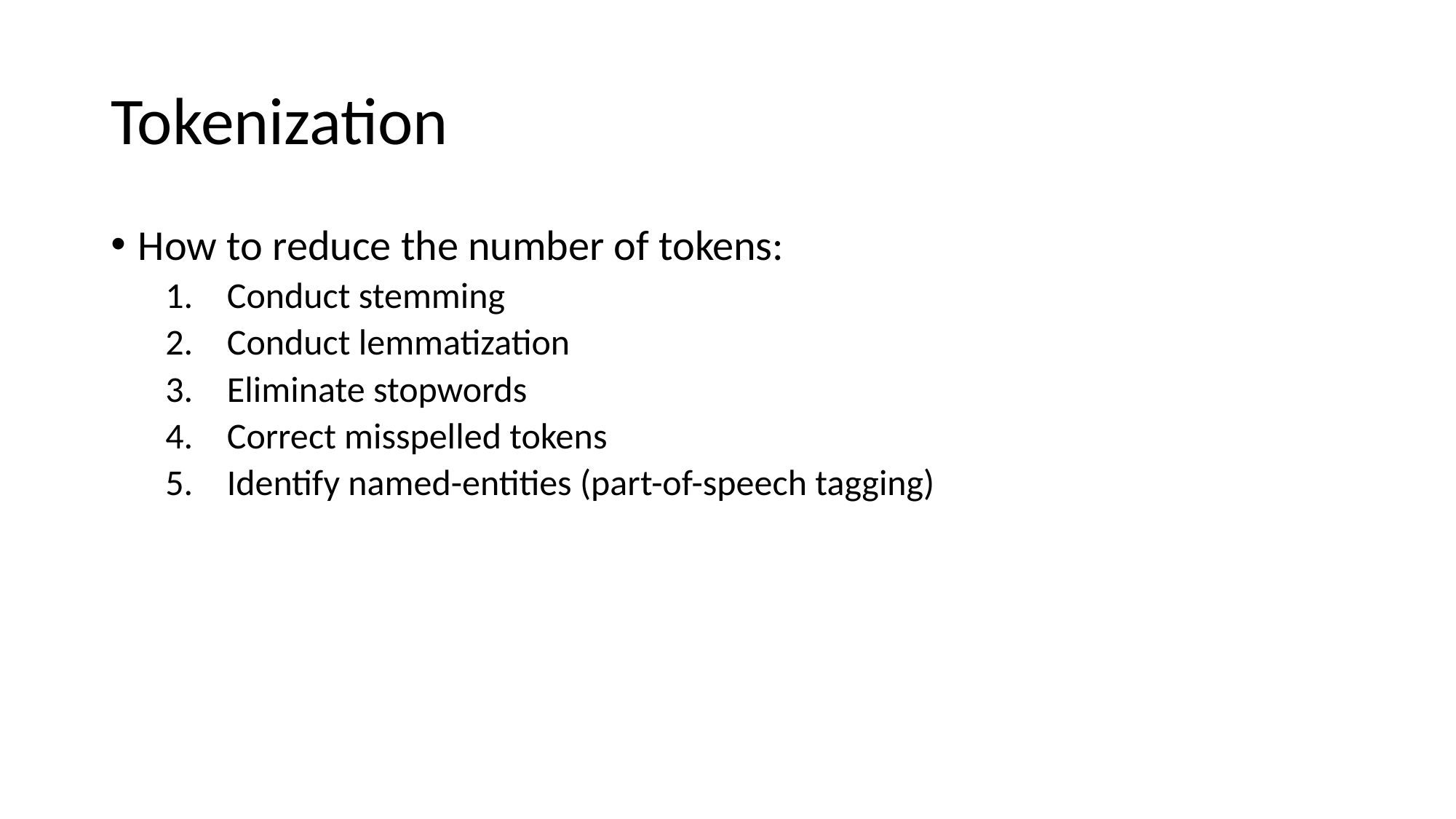

# Tokenization
How to reduce the number of tokens:
Conduct stemming
Conduct lemmatization
Eliminate stopwords
Correct misspelled tokens
Identify named-entities (part-of-speech tagging)